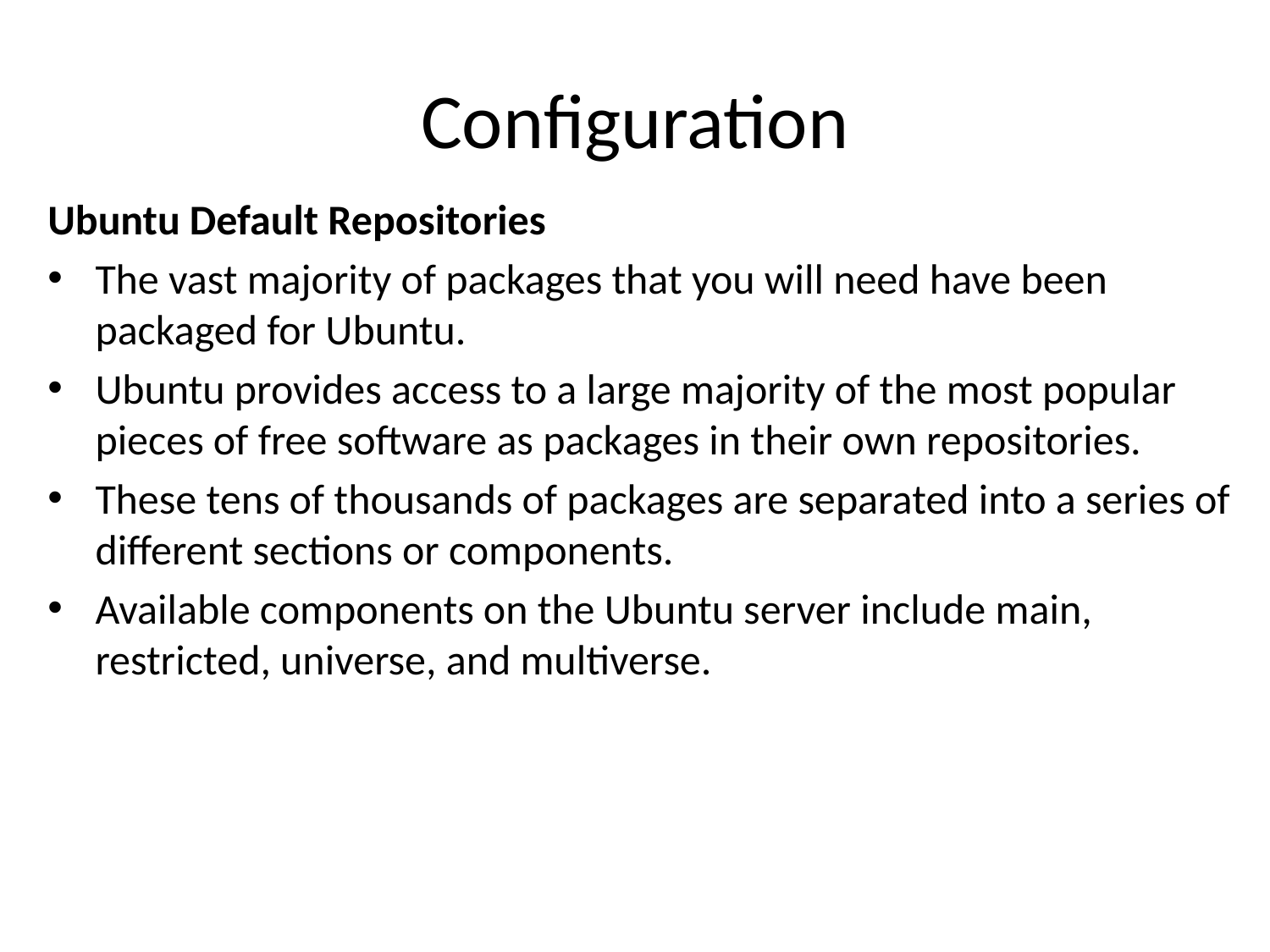

# Configuration
Ubuntu Default Repositories
The vast majority of packages that you will need have been packaged for Ubuntu.
Ubuntu provides access to a large majority of the most popular pieces of free software as packages in their own repositories.
These tens of thousands of packages are separated into a series of different sections or components.
Available components on the Ubuntu server include main, restricted, universe, and multiverse.